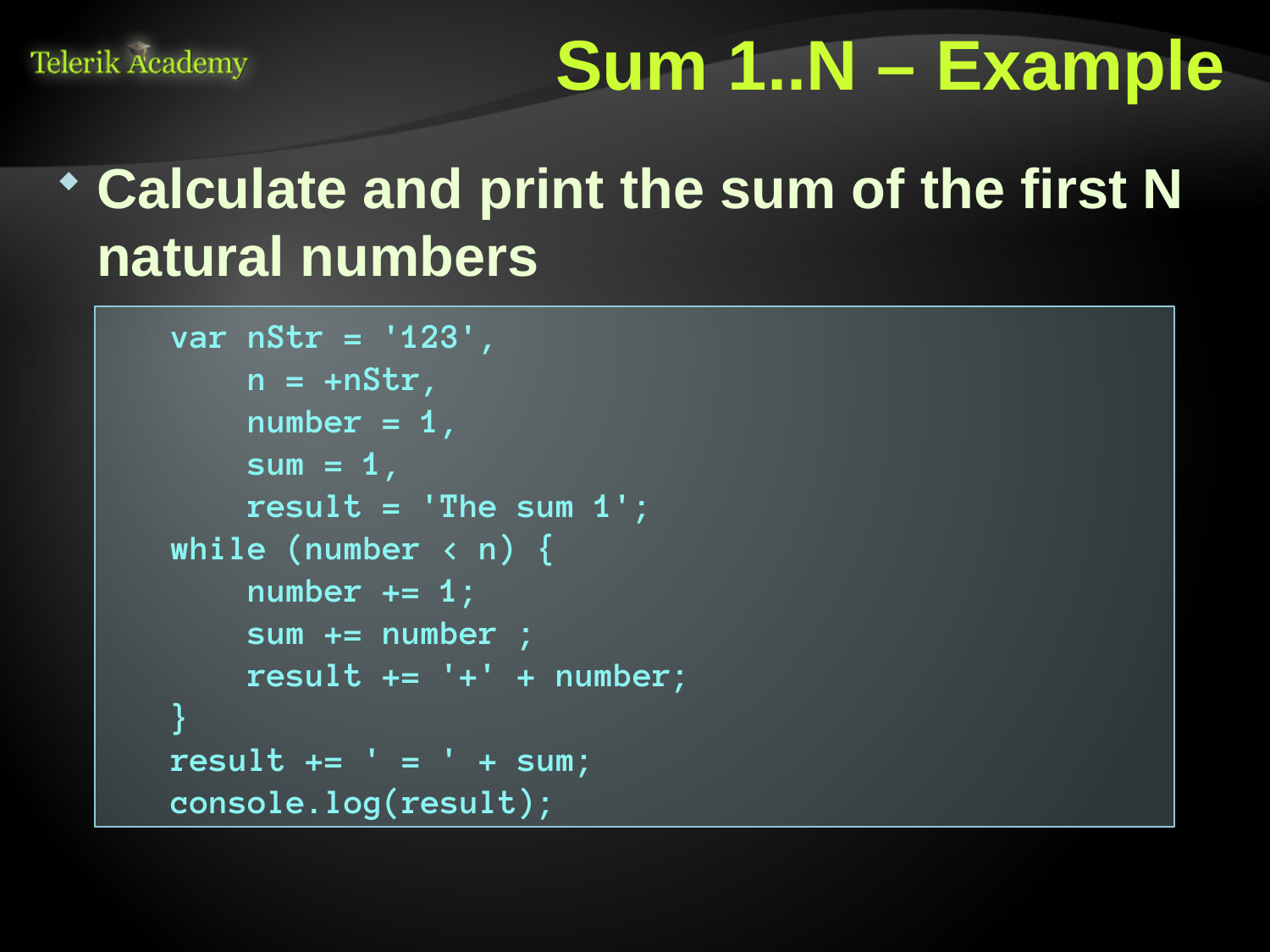

# Sum 1..N – Example
Calculate and print the sum of the first N natural numbers
var nStr = '123',
    n = +nStr,
    number = 1,
    sum = 1,
    result = 'The sum 1';
while (number < n) {
    number += 1;
    sum += number ;
    result += '+' + number;
}
result += ' = ' + sum;
console.log(result);